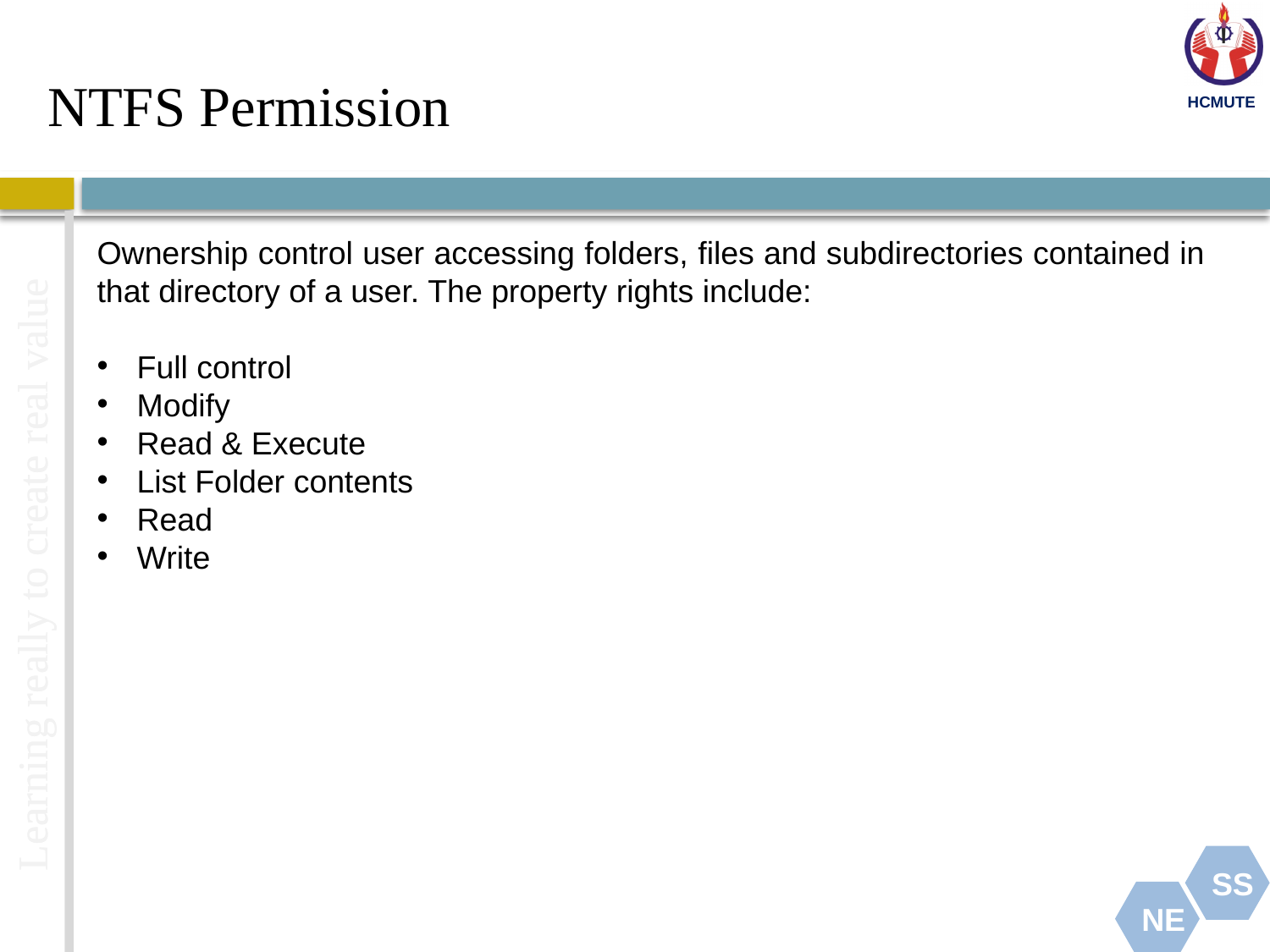

# NTFS Permission
Ownership control user accessing folders, files and subdirectories contained in that directory of a user. The property rights include:

Full control
Modify
Read & Execute
List Folder contents
Read
Write